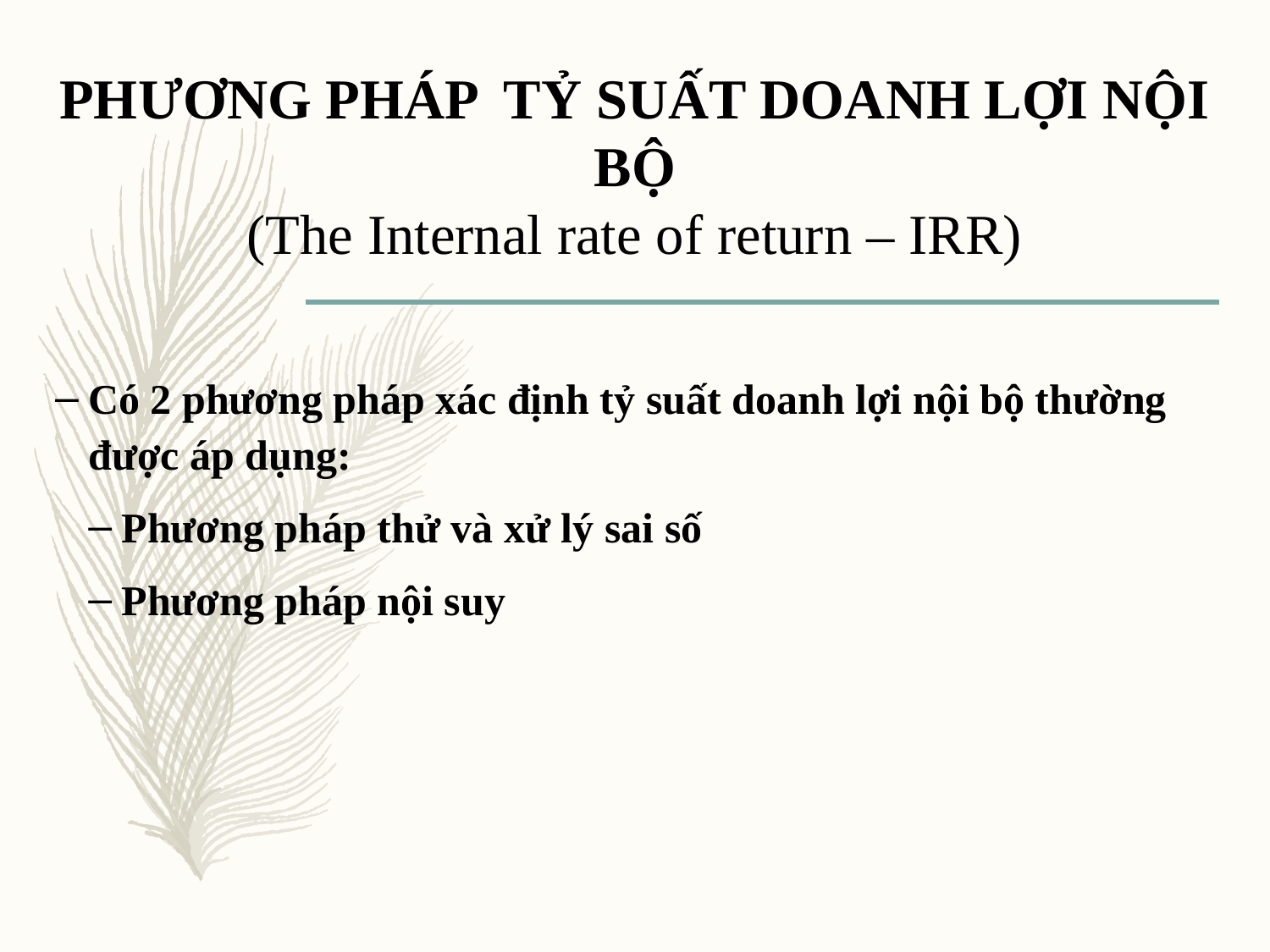

PHƯƠNG PHÁP  TỶ SUẤT DOANH LỢI NỘI BỘ
(The Internal rate of return – IRR)
Có 2 phương pháp xác định tỷ suất doanh lợi nội bộ thường được áp dụng:
Phương pháp thử và xử lý sai số
Phương pháp nội suy